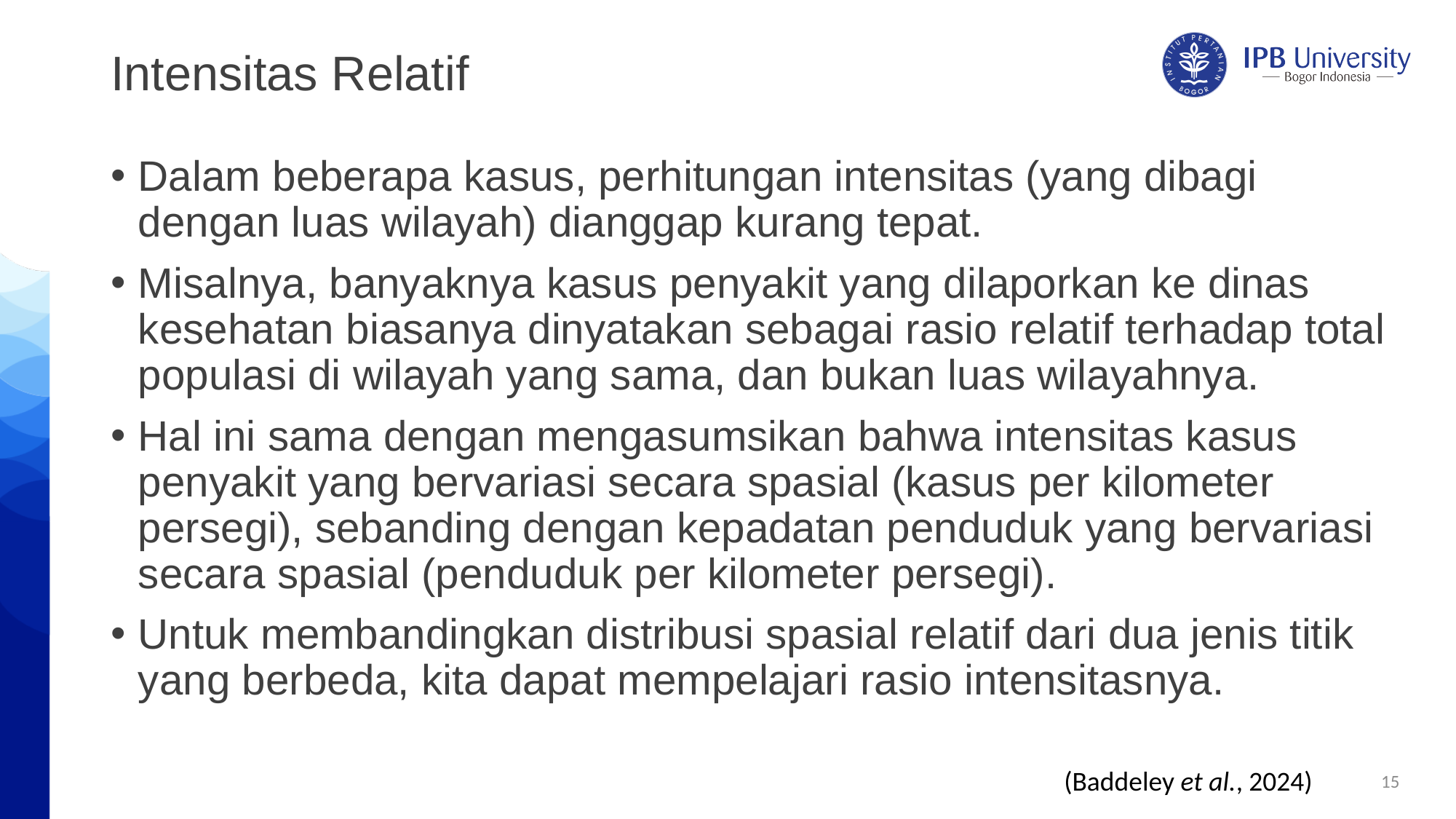

# Intensitas Relatif
Dalam beberapa kasus, perhitungan intensitas (yang dibagi dengan luas wilayah) dianggap kurang tepat.
Misalnya, banyaknya kasus penyakit yang dilaporkan ke dinas kesehatan biasanya dinyatakan sebagai rasio relatif terhadap total populasi di wilayah yang sama, dan bukan luas wilayahnya.
Hal ini sama dengan mengasumsikan bahwa intensitas kasus penyakit yang bervariasi secara spasial (kasus per kilometer persegi), sebanding dengan kepadatan penduduk yang bervariasi secara spasial (penduduk per kilometer persegi).
Untuk membandingkan distribusi spasial relatif dari dua jenis titik yang berbeda, kita dapat mempelajari rasio intensitasnya.
(Baddeley et al., 2024)
15